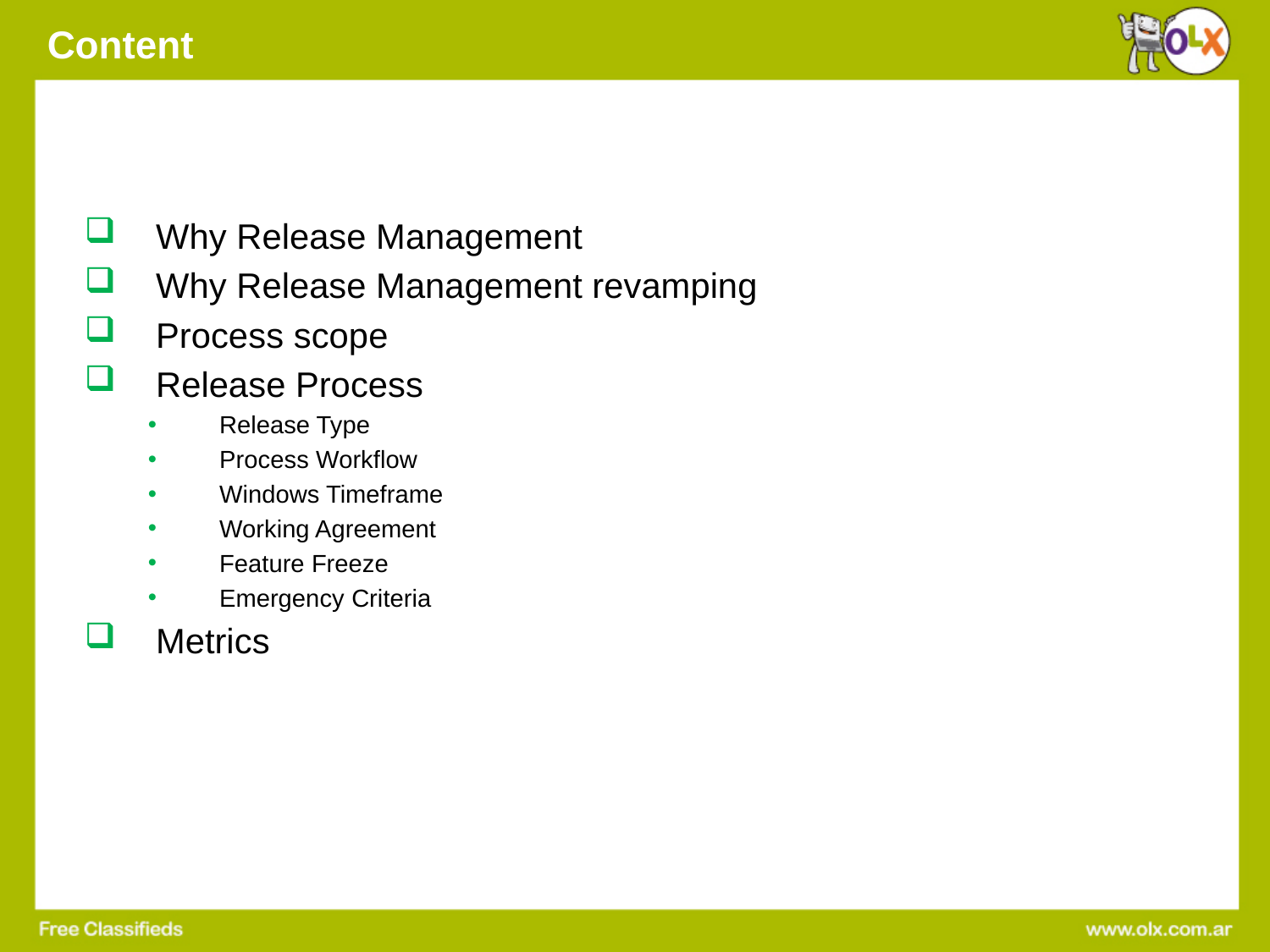

# Content

Why Release Management
Why Release Management revamping
Process scope
Release Process
Release Type
Process Workflow
Windows Timeframe
Working Agreement
Feature Freeze
Emergency Criteria
Metrics